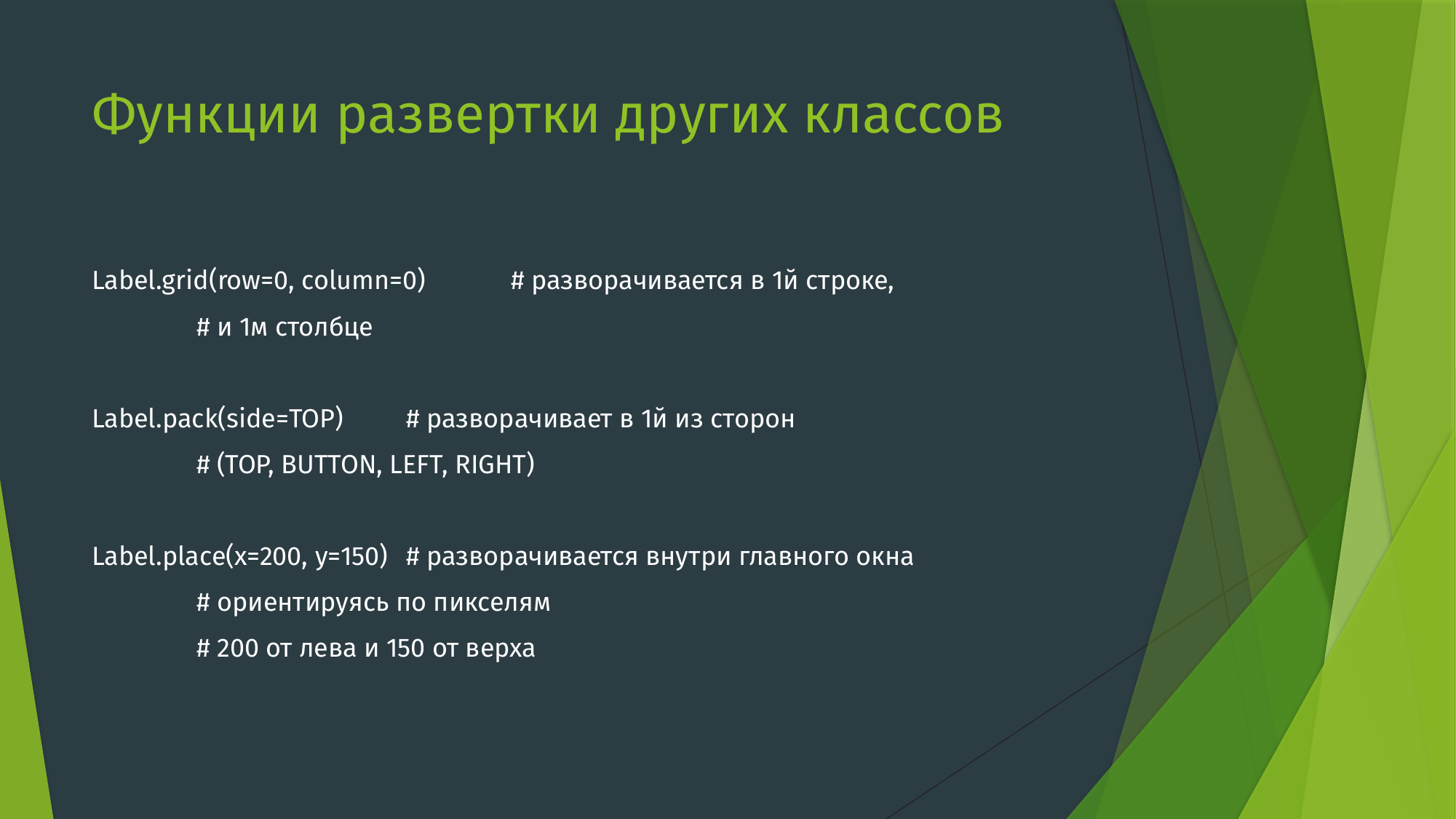

# Функции развертки других классов
Label.grid(row=0, column=0)	# разворачивается в 1й строке,
							# и 1м столбце

Label.pack(side=TOP)			# разворачивает в 1й из сторон
							# (TOP, BUTTON, LEFT, RIGHT)

Label.place(x=200, y=150)		# разворачивается внутри главного окна
							# ориентируясь по пикселям
							# 200 от лева и 150 от верха